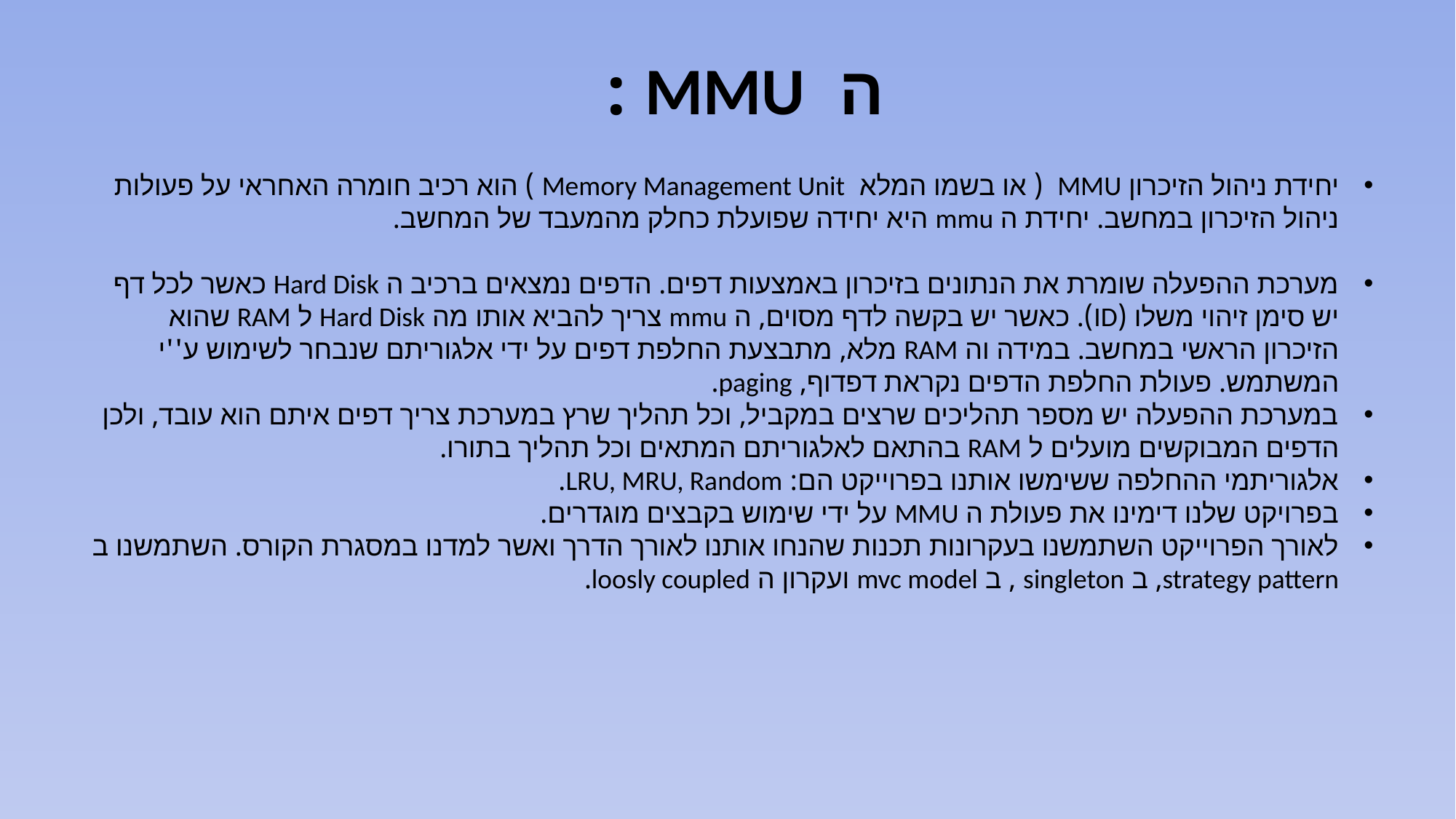

ה  MMU :
יחידת ניהול הזיכרון MMU  ( או בשמו המלא  Memory Management Unit ) הוא רכיב חומרה האחראי על פעולות ניהול הזיכרון במחשב. יחידת ה mmu היא יחידה שפועלת כחלק מהמעבד של המחשב.

מערכת ההפעלה שומרת את הנתונים בזיכרון באמצעות דפים. הדפים נמצאים ברכיב ה Hard Disk כאשר לכל דף יש סימן זיהוי משלו (ID). כאשר יש בקשה לדף מסוים, ה mmu צריך להביא אותו מה Hard Disk ל RAM שהוא הזיכרון הראשי במחשב. במידה וה RAM מלא, מתבצעת החלפת דפים על ידי אלגוריתם שנבחר לשימוש ע''י המשתמש. פעולת החלפת הדפים נקראת דפדוף, paging.
במערכת ההפעלה יש מספר תהליכים שרצים במקביל, וכל תהליך שרץ במערכת צריך דפים איתם הוא עובד, ולכן הדפים המבוקשים מועלים ל RAM בהתאם לאלגוריתם המתאים וכל תהליך בתורו.
אלגוריתמי ההחלפה ששימשו אותנו בפרוייקט הם: LRU, MRU, Random.
בפרויקט שלנו דימינו את פעולת ה MMU על ידי שימוש בקבצים מוגדרים.
לאורך הפרוייקט השתמשנו בעקרונות תכנות שהנחו אותנו לאורך הדרך ואשר למדנו במסגרת הקורס. השתמשנו ב strategy pattern, ב singleton , ב mvc model ועקרון ה loosly coupled.